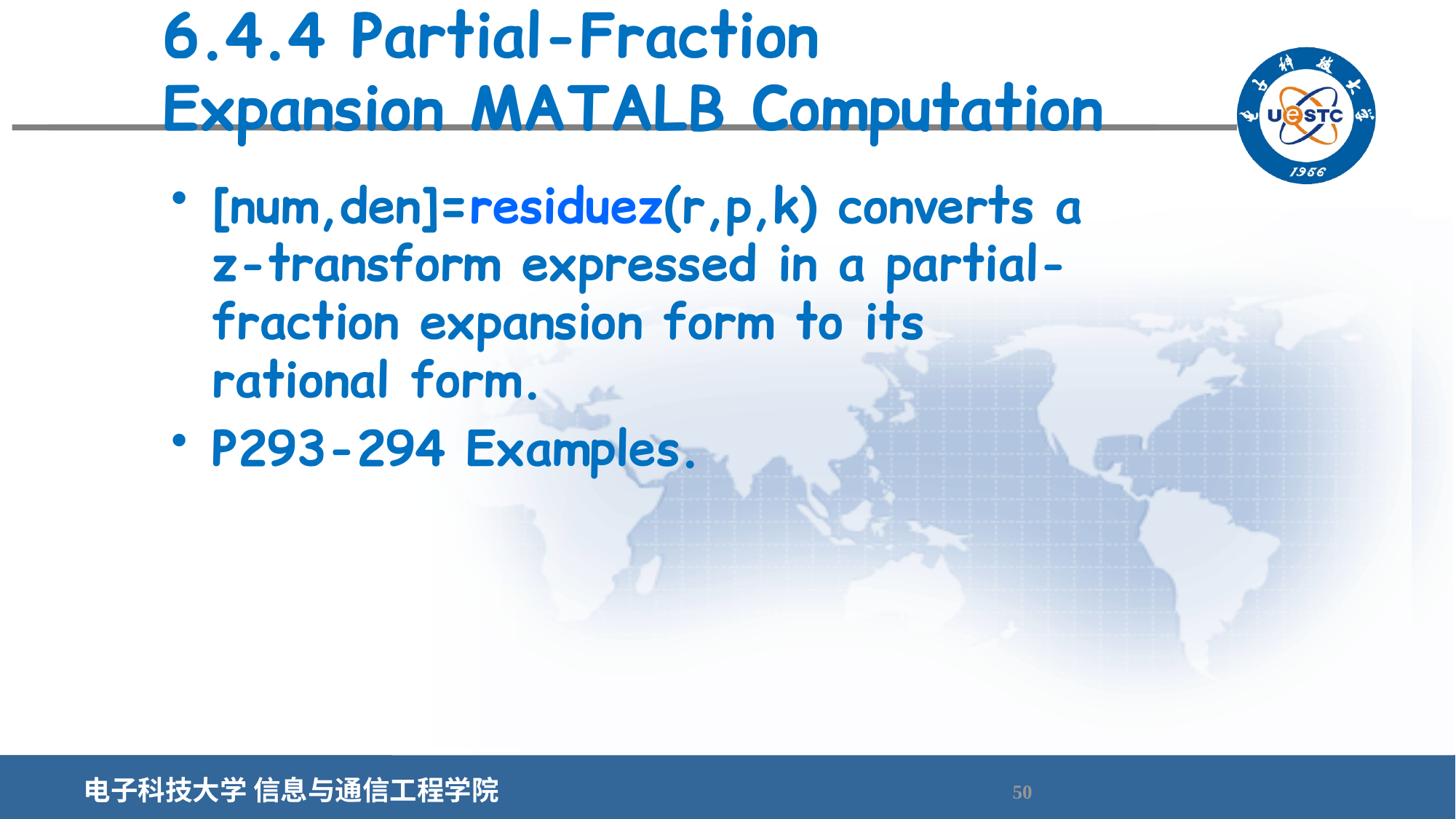

# 6.4.4 Partial-Fraction Expansion MATALB Computation
[num,den]=residuez(r,p,k) converts a z-transform expressed in a partial-fraction expansion form to its rational form.
P293-294 Examples.